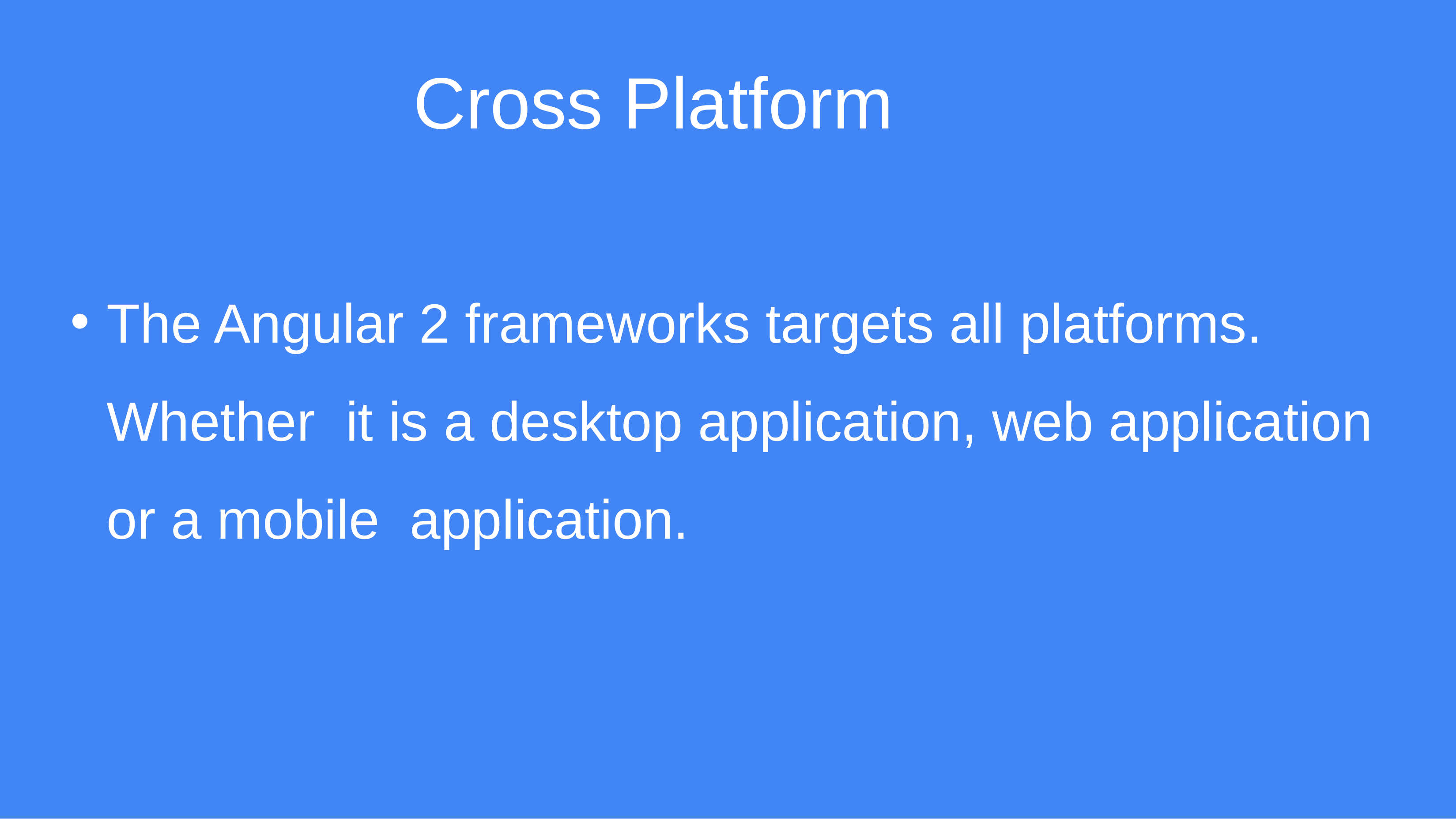

# Cross Platform
The Angular 2 frameworks targets all platforms. Whether  it is a desktop application, web application or a mobile  application.